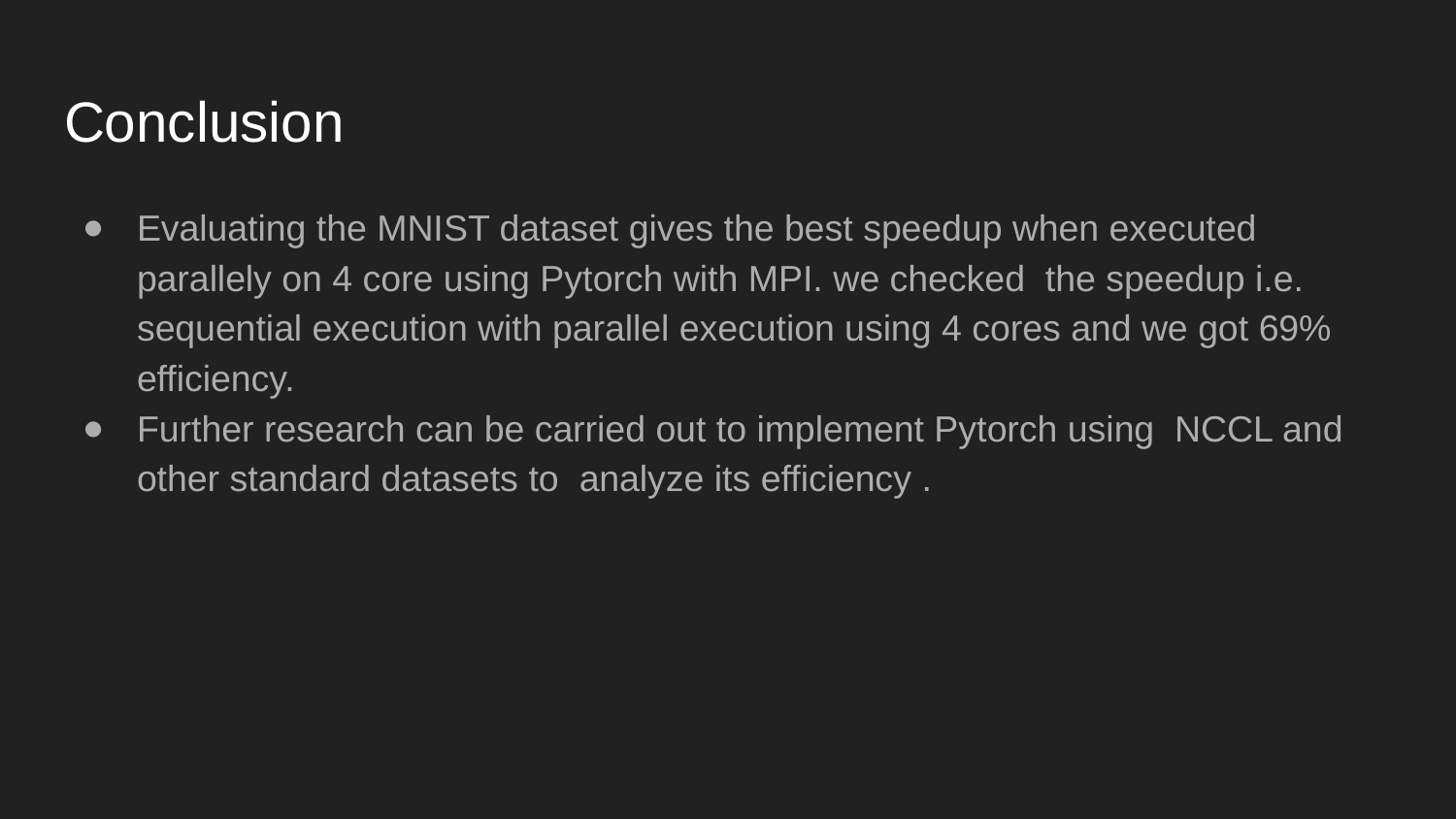

# Conclusion
Evaluating the MNIST dataset gives the best speedup when executed parallely on 4 core using Pytorch with MPI. we checked  the speedup i.e. sequential execution with parallel execution using 4 cores and we got 69% efficiency.
Further research can be carried out to implement Pytorch using  NCCL and other standard datasets to  analyze its efficiency .